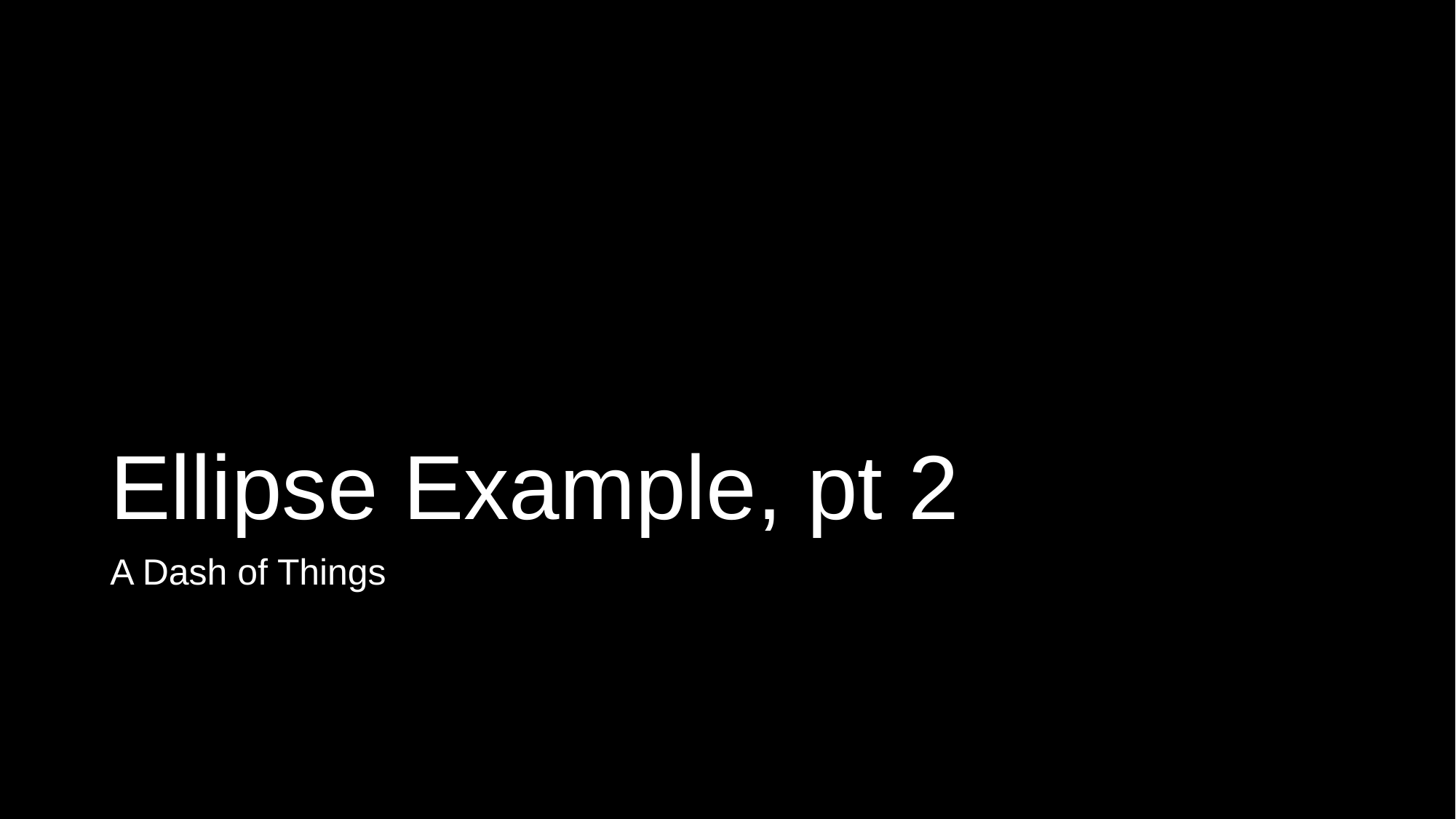

# Ellipse Example, pt 2
A Dash of Things